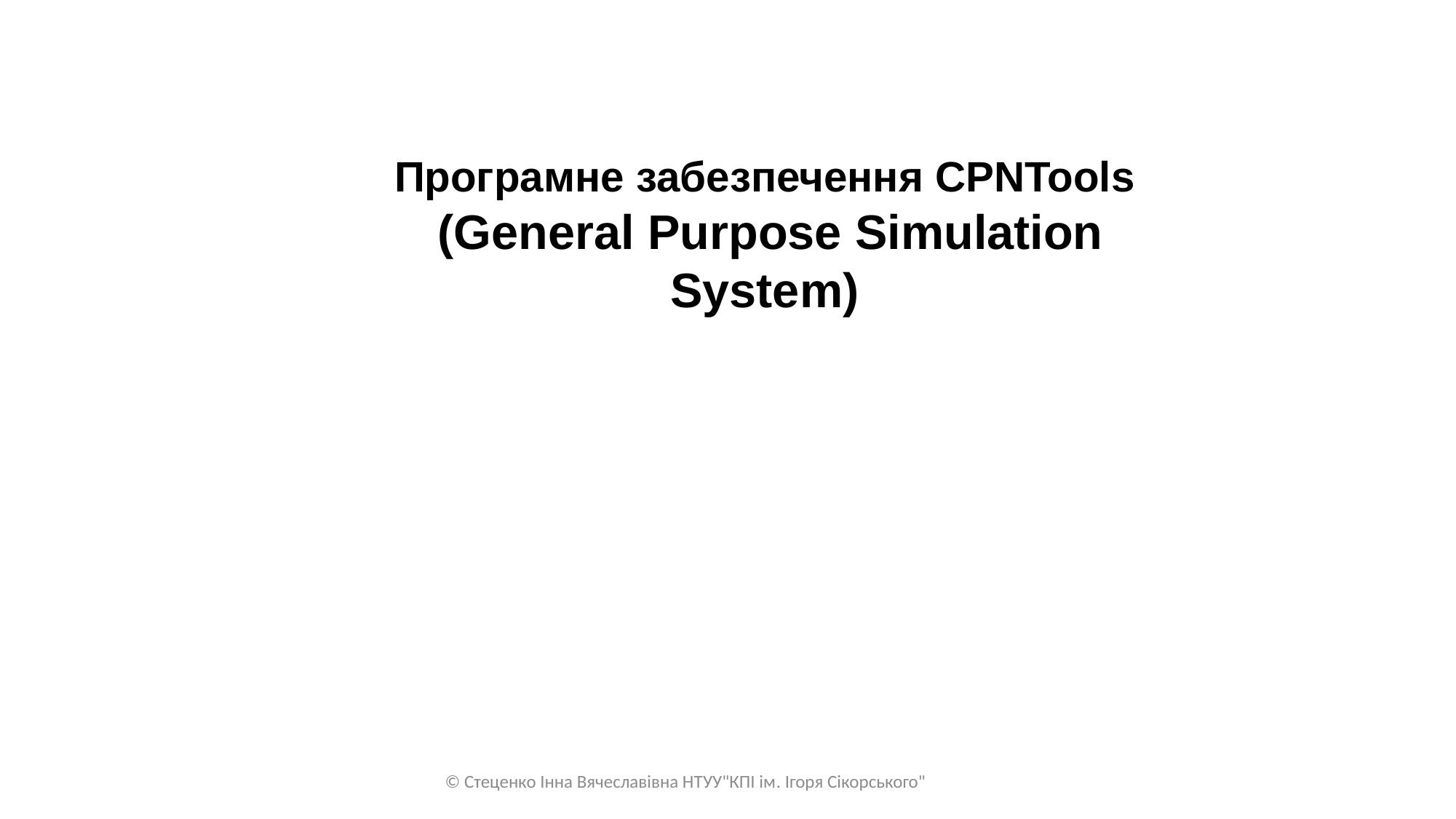

Програмне забезпечення CPNTools
(General Purpose Simulation System)

© Стеценко Інна Вячеславівна НТУУ"КПІ ім. Ігоря Сікорського"